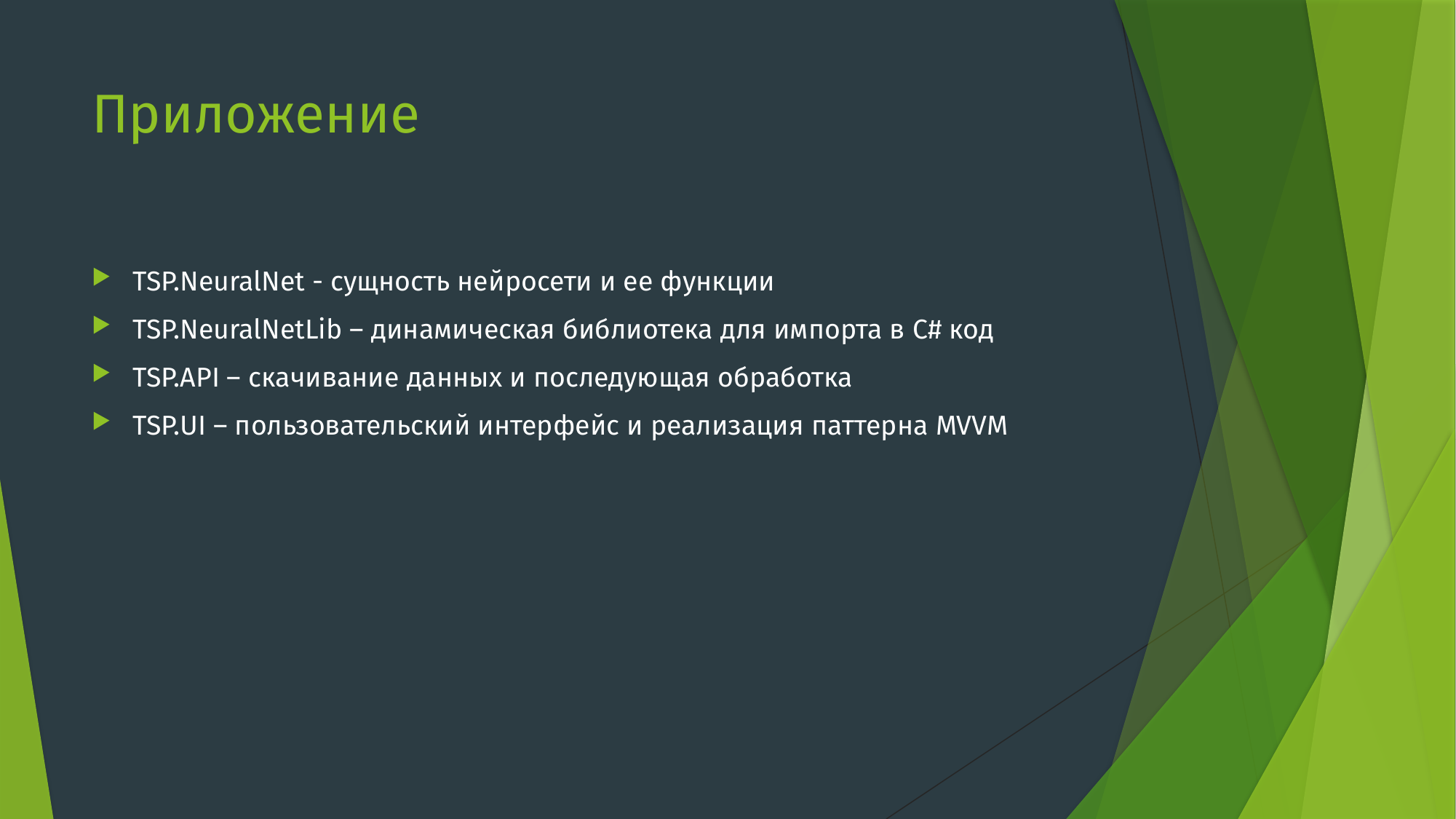

# Приложение
TSP.NeuralNet - сущность нейросети и ее функции
TSP.NeuralNetLib – динамическая библиотека для импорта в C# код
TSP.API – скачивание данных и последующая обработка
TSP.UI – пользовательский интерфейc и реализация паттерна MVVM